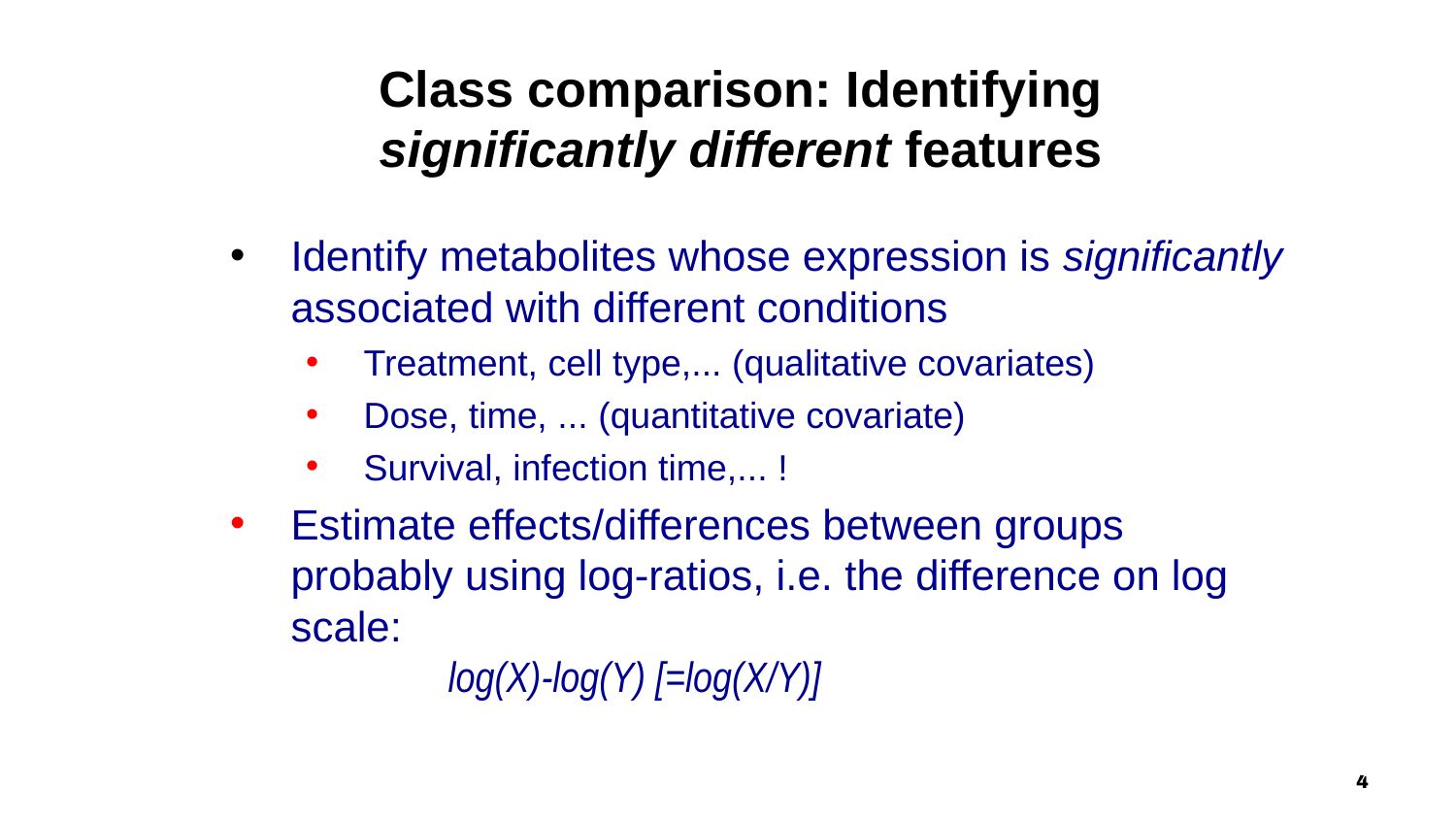

# Class comparison: Identifying significantly different features
Identify metabolites whose expression is significantly associated with different conditions
Treatment, cell type,... (qualitative covariates)
Dose, time, ... (quantitative covariate)
Survival, infection time,... !
Estimate effects/differences between groups probably using log-ratios, i.e. the difference on log scale:
	 log(X)-log(Y) [=log(X/Y)]
4